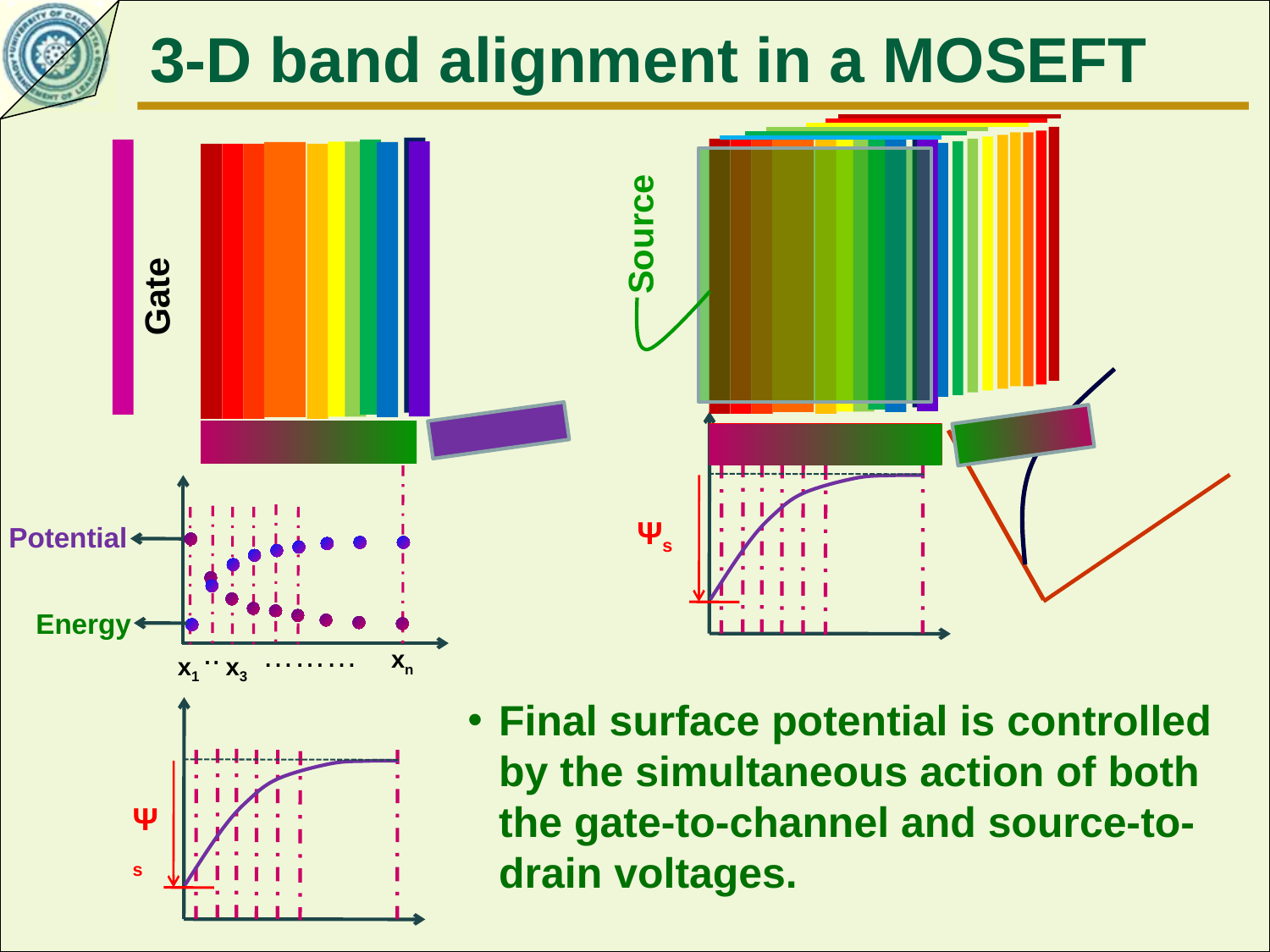

3-D band alignment in a MOSEFT

Source
Gate

Ψs
Potential

Energy
..
………
xn
x1
x3
Final surface potential is controlled by the simultaneous action of both the gate-to-channel and source-to-drain voltages.

Ψs